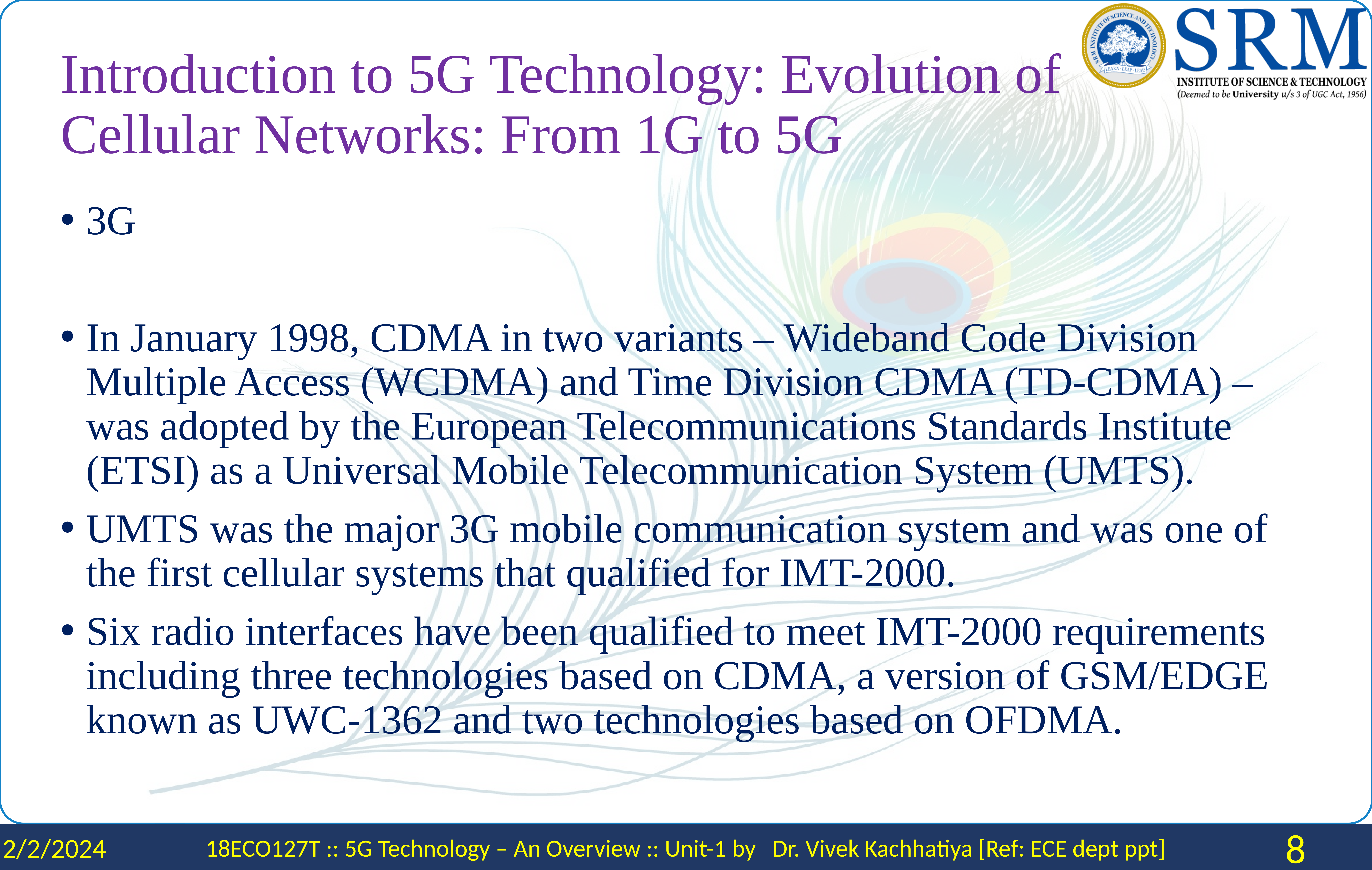

# Introduction to 5G Technology: Evolution of Cellular Networks: From 1G to 5G
3G

In January 1998, CDMA in two variants – Wideband Code Division Multiple Access (WCDMA) and Time Division CDMA (TD-CDMA) – was adopted by the European Telecommunications Standards Institute (ETSI) as a Universal Mobile Telecommunication System (UMTS).
UMTS was the major 3G mobile communication system and was one of the first cellular systems that qualified for IMT-2000.
Six radio interfaces have been qualified to meet IMT-2000 requirements including three technologies based on CDMA, a version of GSM/EDGE known as UWC-1362 and two technologies based on OFDMA.
2/2/2024
18ECO127T :: 5G Technology – An Overview :: Unit-1 by   Dr. Vivek Kachhatiya [Ref: ECE dept ppt]
8